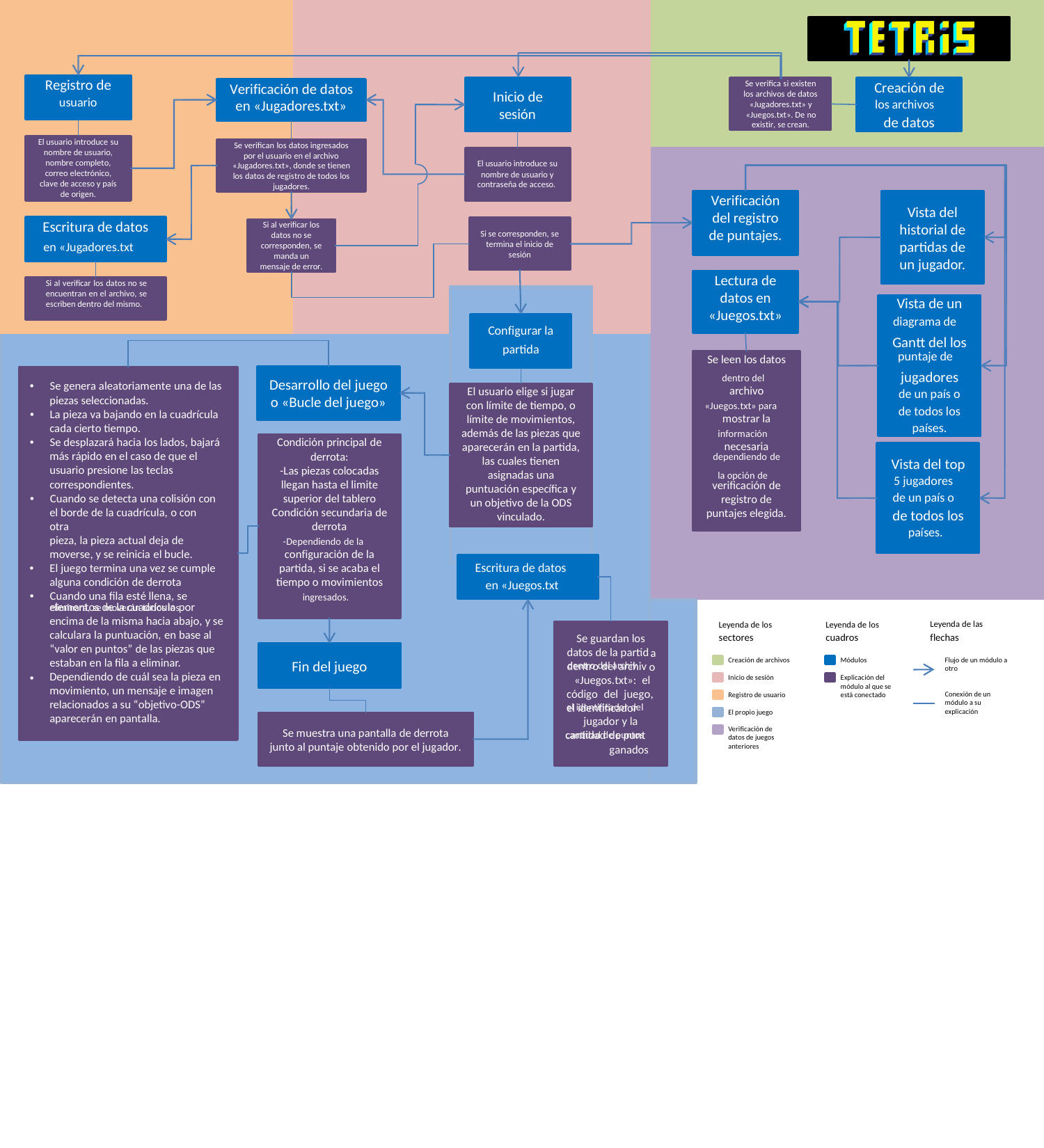

Registro de
usuario

Inicio de sesión

Creación de
de datos

Se verifica si existen
los archivos de datos
«Jugadores.txt» y
«Juegos.txt». De no
existir, se crean.

Verificación de datos en «Jugadores.txt»

los archivos

El usuario introduce su nombre de usuario, nombre completo, correo electrónico, clave de acceso y país de origen.

Se verifican los datos ingresados
«Jugadores.txt», donde se tienen los datos de registro de todos los jugadores.

El usuario introduce su
contraseña de acceso.

por el usuario en el archivo

nombre de usuario y

Vista del historial de partidas de un jugador.

Verificación del registro de puntajes.

Escritura de datos

Si al verificar los datos no se corresponden, se manda un mensaje de error.

Si se corresponden, se termina el inicio de sesión

en «Jugadores.txt

Lectura de datos en
«Juegos.txt»

Si al verificar los datos no se encuentran en el archivo, se escriben dentro del mismo.

Vista de un
Gantt del los jugadores
de un país o
de todos los
países.

diagrama de

Configurar la
partida

puntaje de

Se leen los datos
archivo mostrar la necesaria
dependiendo de
verificación de registro de puntajes elegida.

•    Se genera aleatoriamente una de las
piezas seleccionadas.
•    La pieza va bajando en la cuadrícula
cada cierto tiempo.
•    Se desplazará hacia los lados, bajará
más rápido en el caso de que el
usuario presione las teclas
correspondientes.
•    Cuando se detecta una colisión con
el borde de la cuadrícula, o con otra
pieza, la pieza actual deja de
moverse, y se reinicia el bucle.
•    El juego termina una vez se cumple
alguna condición de derrota
•    Cuando una fila esté llena, se
eliminará, se moverán todos los

Desarrollo del juego o «Bucle del juego»

dentro del

El usuario elige si jugar con límite de tiempo, o límite de movimientos, además de las piezas que aparecerán en la partida, las cuales tienen asignadas una
puntuación específica y un objetivo de la ODS vinculado.

«Juegos.txt» para

información

Condición principal de
derrota:
-Las piezas colocadas
llegan hasta el limite
superior del tablero
Condición secundaria de
derrota
configuración de la partida, si se acaba el tiempo o movimientos

Vista del top
5 jugadores
de todos los
la opción de
de un país o
países.

-Dependiendo de la

Escritura de datos

en «Juegos.txt
ingresados.

•

elementos de la cuadrícula por encima de la misma hacia abajo, y se calculara la puntuación, en base al “valor en puntos” de las piezas que estaban en la fila a eliminar. Dependiendo de cuál sea la pieza en movimiento, un mensaje e imagen relacionados a su “objetivo-ODS” aparecerán en pantalla.

Leyenda de las
flechas
Leyenda de los
sectores
Leyenda de los
cuadros

Fin del juego
Se muestra una pantalla de derrota

Se guardan los datos de la partid dentro del archiv
«Juegos.txt»: el código del juego el identificador
jugador y la cantidad de punt
ganados

a o
,

Flujo de un módulo a otro
Módulos
Creación de archivos

dentro del archiv

Explicación del módulo al que se está conectado
Inicio de sesión

Conexión de un módulo a su explicación
Registro de usuario

el identificador del

El propio juego

Verificación de datos de juegos anteriores

cantidad de puntos

junto al puntaje obtenido por el jugador.